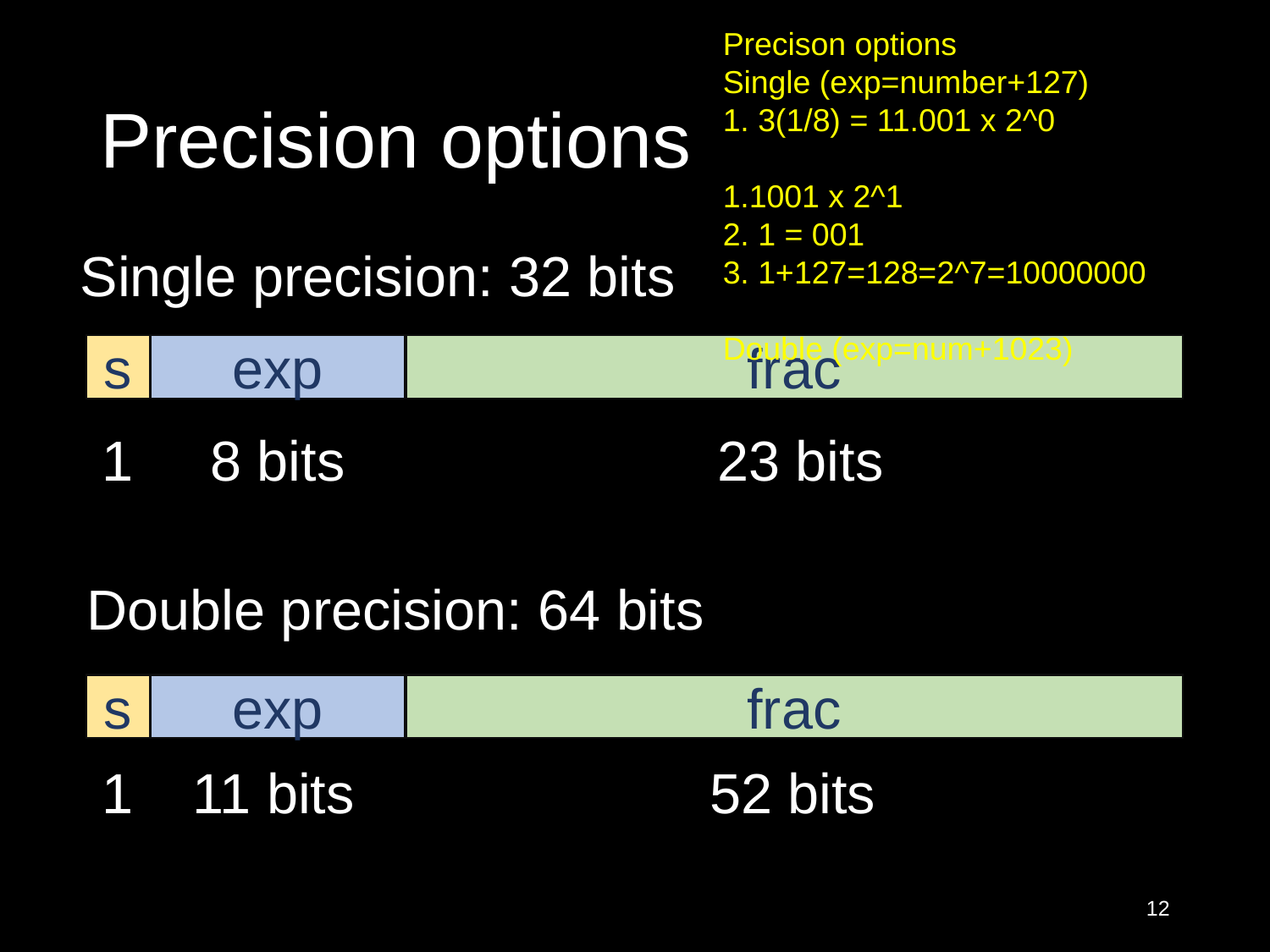

Precison options
Single (exp=number+127)
1. 3(1/8) = 11.001 x 2^0
			1.1001 x 2^1
2. 1 = 001
3. 1+127=128=2^7=10000000

Double (exp=num+1023)

# Precision options
Single precision: 32 bits
s
exp
frac
1
8 bits
23 bits
Double precision: 64 bits
s
exp
frac
11 bits
52 bits
1
12